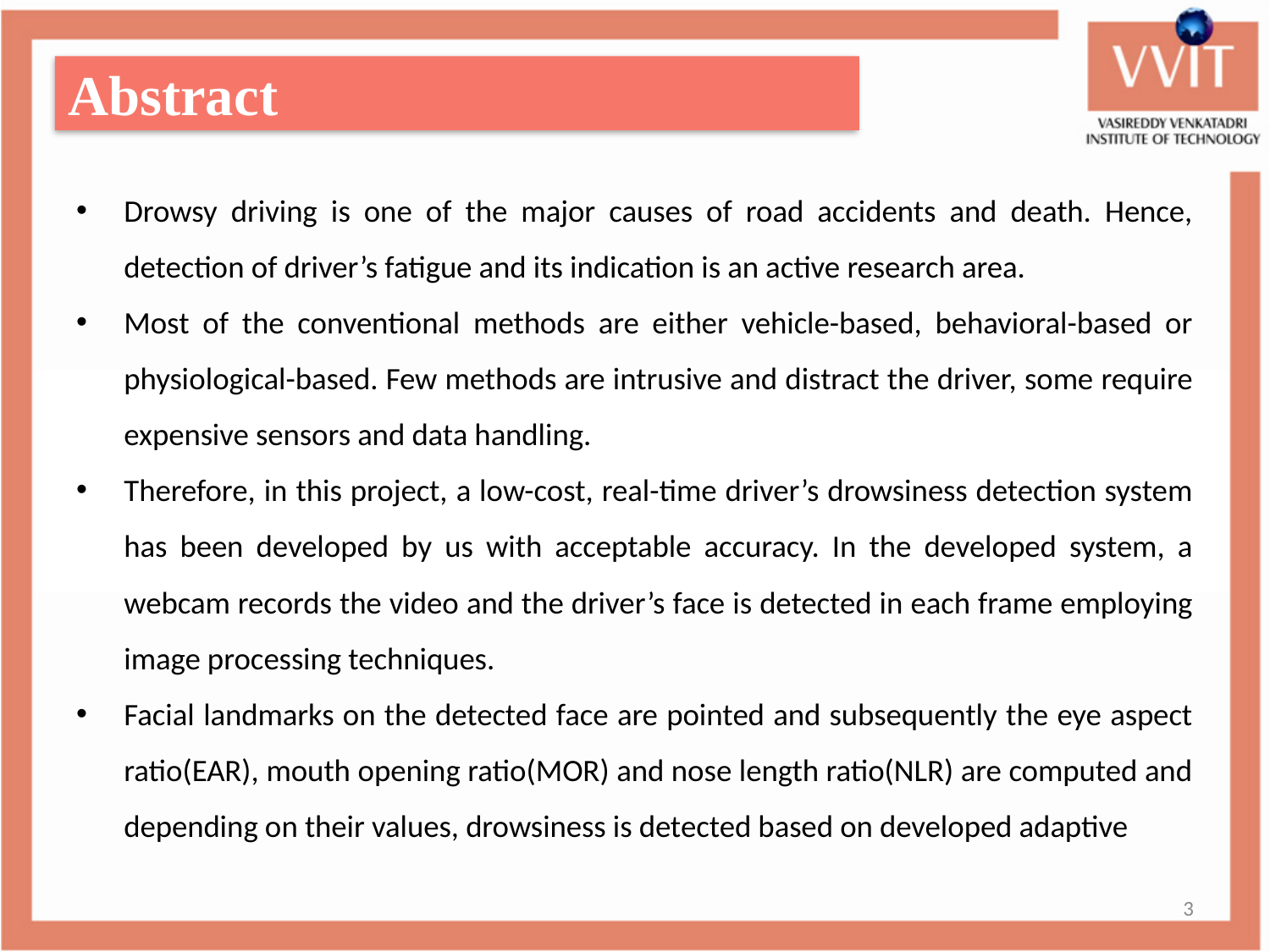

Abstract
Drowsy driving is one of the major causes of road accidents and death. Hence, detection of driver’s fatigue and its indication is an active research area.
Most of the conventional methods are either vehicle-based, behavioral-based or physiological-based. Few methods are intrusive and distract the driver, some require expensive sensors and data handling.
Therefore, in this project, a low-cost, real-time driver’s drowsiness detection system has been developed by us with acceptable accuracy. In the developed system, a webcam records the video and the driver’s face is detected in each frame employing image processing techniques.
Facial landmarks on the detected face are pointed and subsequently the eye aspect ratio(EAR), mouth opening ratio(MOR) and nose length ratio(NLR) are computed and depending on their values, drowsiness is detected based on developed adaptive
3